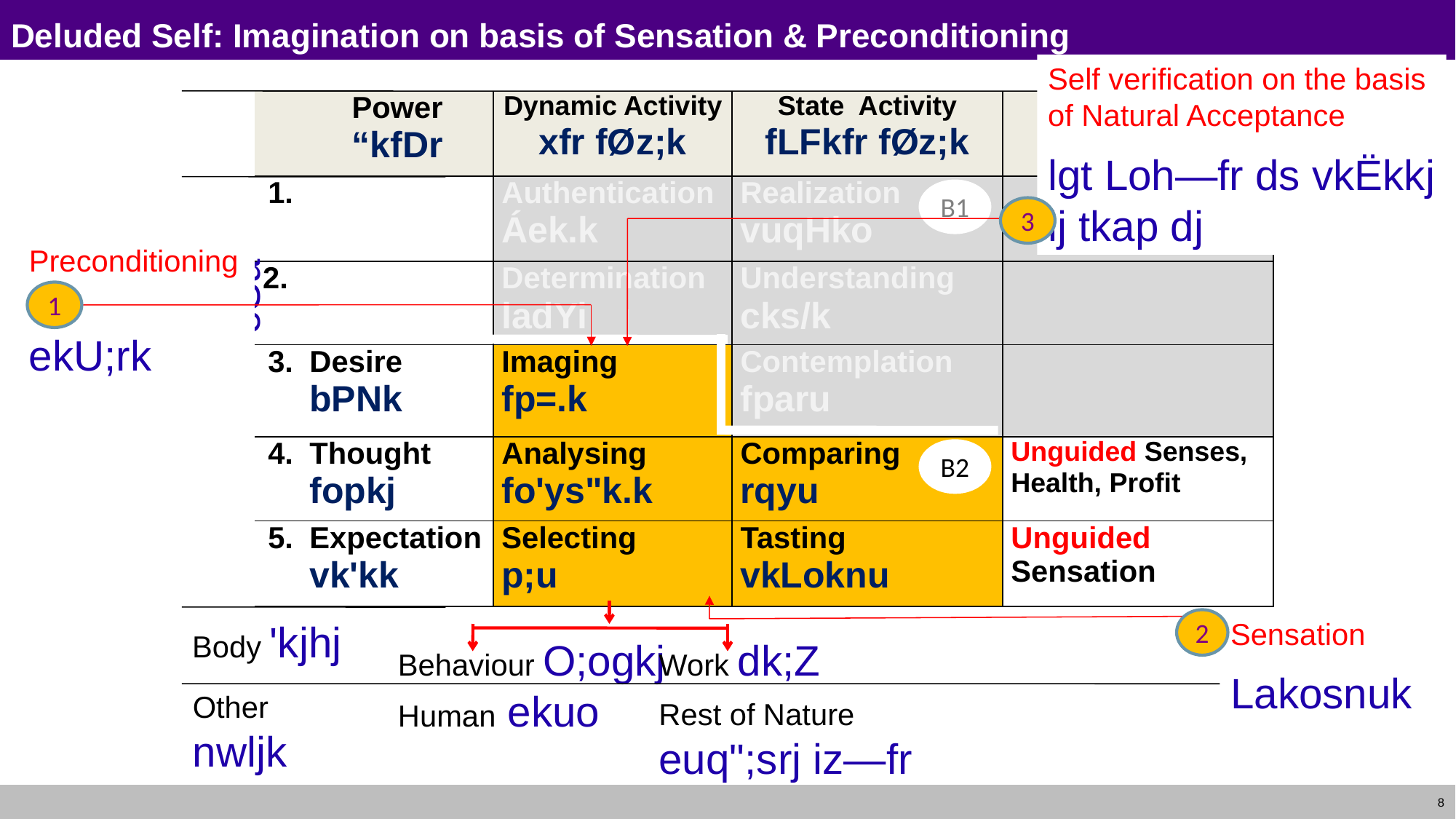

# Deluded Self: Imagination on basis of Sensation & Preconditioning
Self verification on the basis of Natural Acceptance
lgt Loh—fr ds vkËkkj ij tkap dj
3
|  | Power “kfDr | Dynamic Activity xfr fØz;k | State Activity fLFkfr fØz;k |  |
| --- | --- | --- | --- | --- |
| 1. |  | Authentication Áek.k | Realization vuqHko |  |
| 2. |  | Determination ladYi | Understanding cks/k |  |
| 3. | Desire bPNk | Imaging fp=.k | Contemplation fparu |  |
| 4. | Thought fopkj | Analysing fo'ys"k.k | Comparing rqyu | Unguided Senses, Health, Profit |
| 5. | Expectation vk'kk | Selecting p;u | Tasting vkLoknu | Unguided Sensation |
B1
Self (I)
eSa
Preconditioning

ekU;rk
1
B2
2
Sensation
Lakosnuk

Body 'kjhj
Behaviour O;ogkj
Human ekuo
Work dk;Z

Rest of Nature
euq";srj iz—fr
Other  nwljk